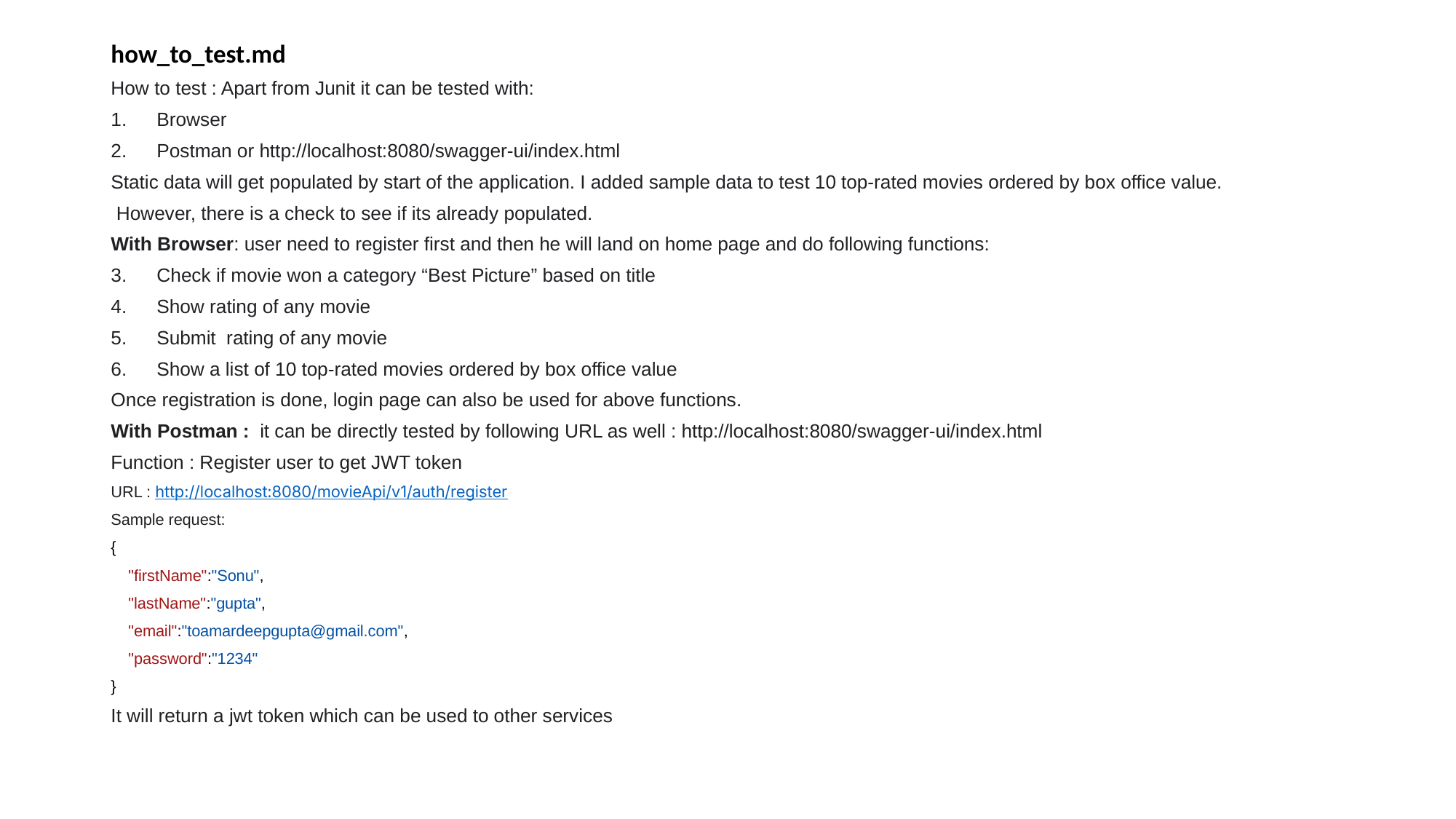

how_to_test.md
How to test : Apart from Junit it can be tested with:
Browser
Postman or http://localhost:8080/swagger-ui/index.html
Static data will get populated by start of the application. I added sample data to test 10 top-rated movies ordered by box office value.
 However, there is a check to see if its already populated.
With Browser: user need to register first and then he will land on home page and do following functions:
Check if movie won a category “Best Picture” based on title
Show rating of any movie
Submit  rating of any movie
Show a list of 10 top-rated movies ordered by box office value
Once registration is done, login page can also be used for above functions.
With Postman :  it can be directly tested by following URL as well : http://localhost:8080/swagger-ui/index.html
Function : Register user to get JWT token
URL : http://localhost:8080/movieApi/v1/auth/register
Sample request:
{
    "firstName":"Sonu",
    "lastName":"gupta",
    "email":"toamardeepgupta@gmail.com",
    "password":"1234"
}
It will return a jwt token which can be used to other services